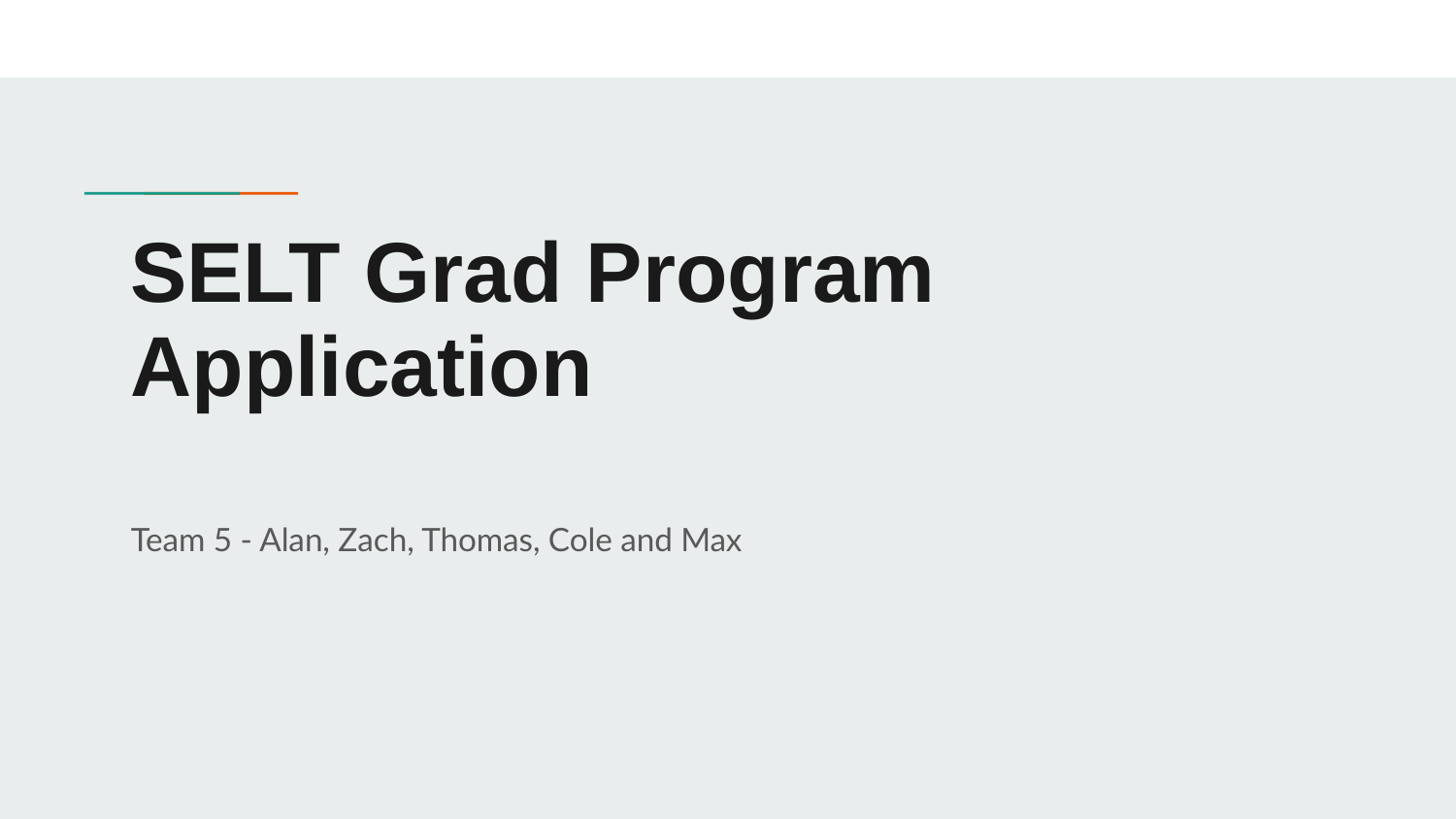

# SELT Grad Program Application
Team 5 - Alan, Zach, Thomas, Cole and Max